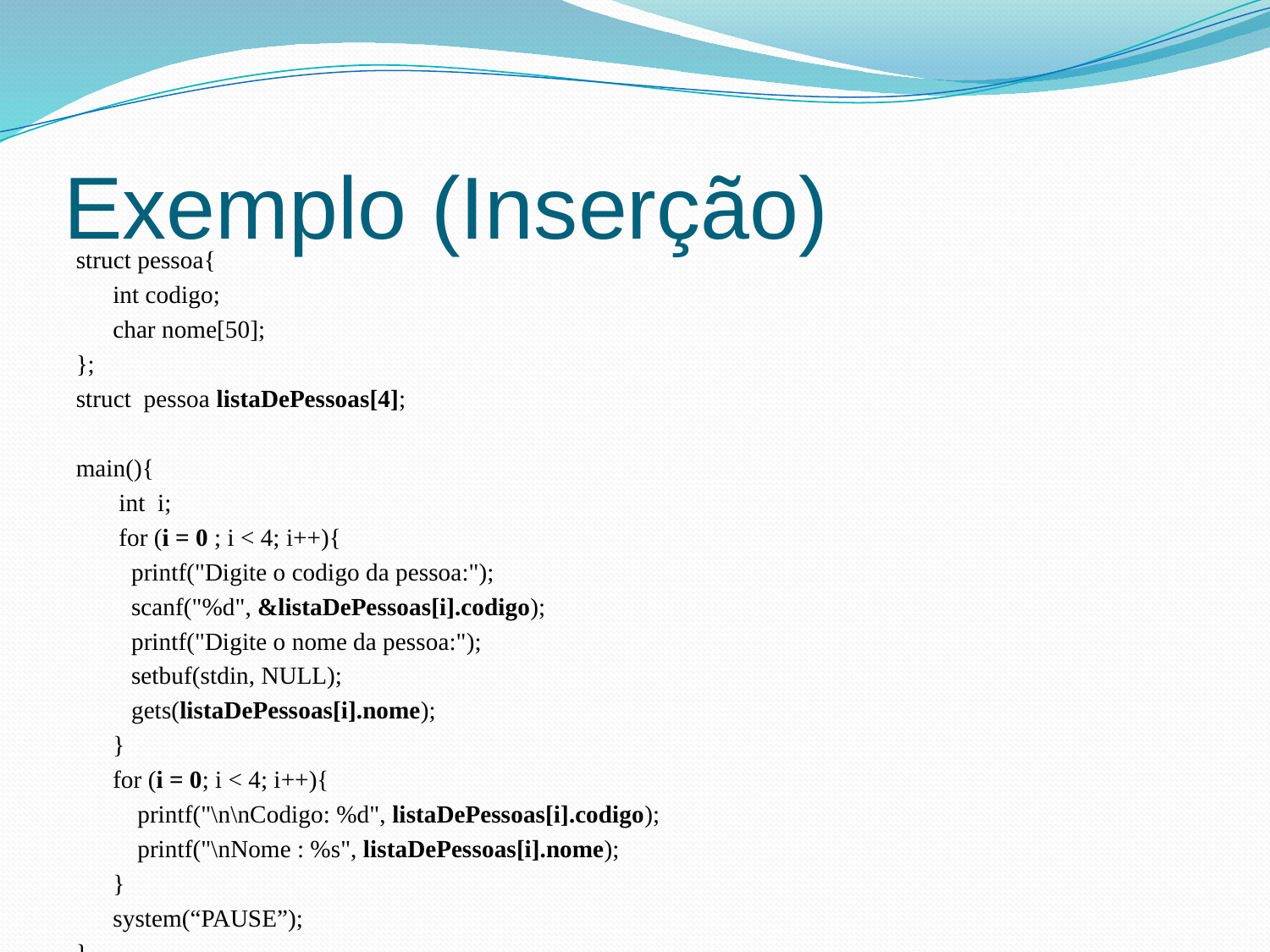

# Exemplo (Inserção)
struct pessoa{
      int codigo;
      char nome[50];
};
struct  pessoa listaDePessoas[4];

main(){
       int  i;
       for (i = 0 ; i < 4; i++){
         printf("Digite o codigo da pessoa:");
         scanf("%d", &listaDePessoas[i].codigo);
         printf("Digite o nome da pessoa:");
         setbuf(stdin, NULL);
         gets(listaDePessoas[i].nome);
      }
      for (i = 0; i < 4; i++){
          printf("\n\nCodigo: %d", listaDePessoas[i].codigo);
          printf("\nNome : %s", listaDePessoas[i].nome);
      }
      system(“PAUSE”);
}